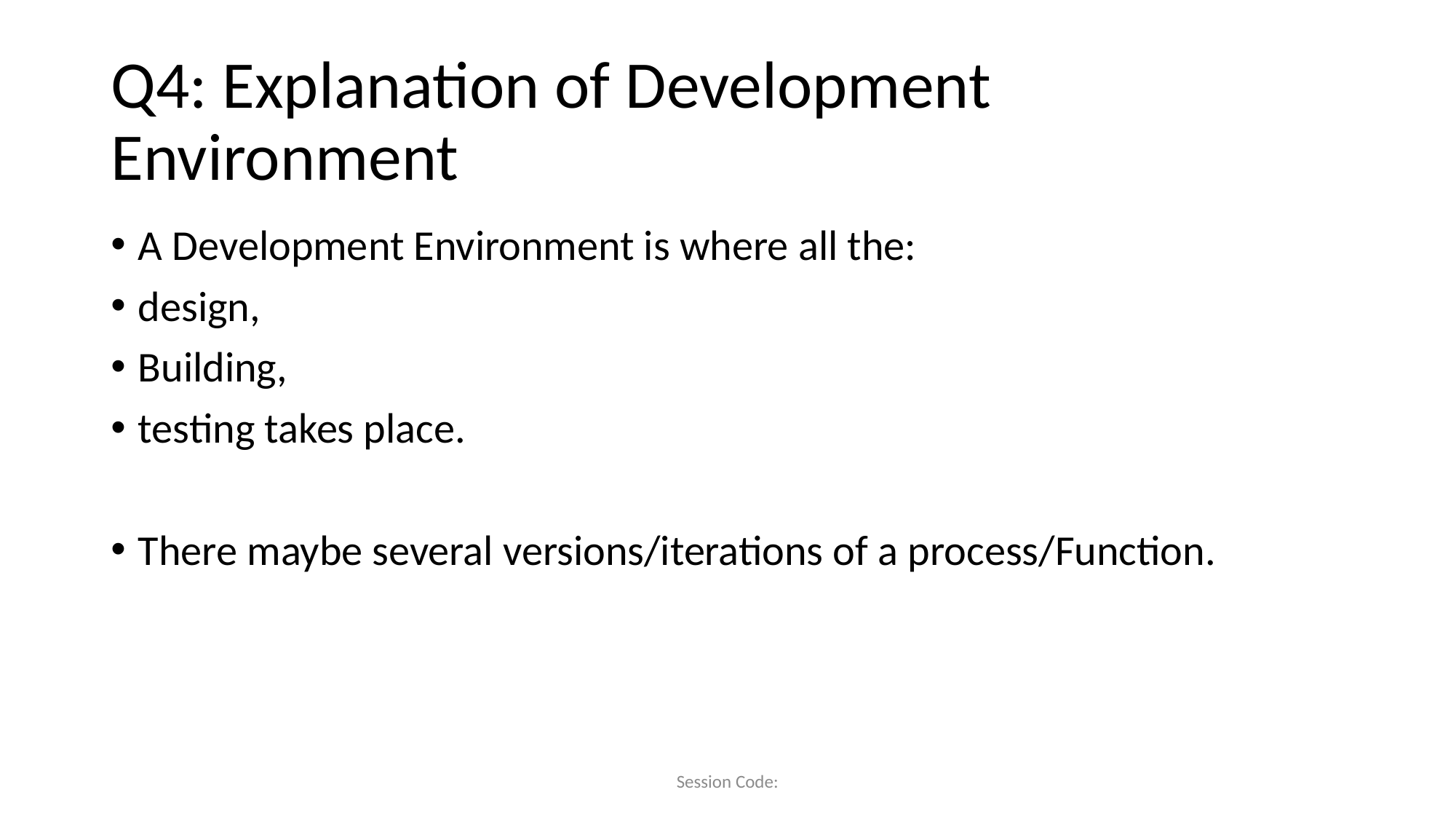

# Q4: Explanation of Development Environment
A Development Environment is where all the:
design,
Building,
testing takes place.

There maybe several versions/iterations of a process/Function.
Session Code: